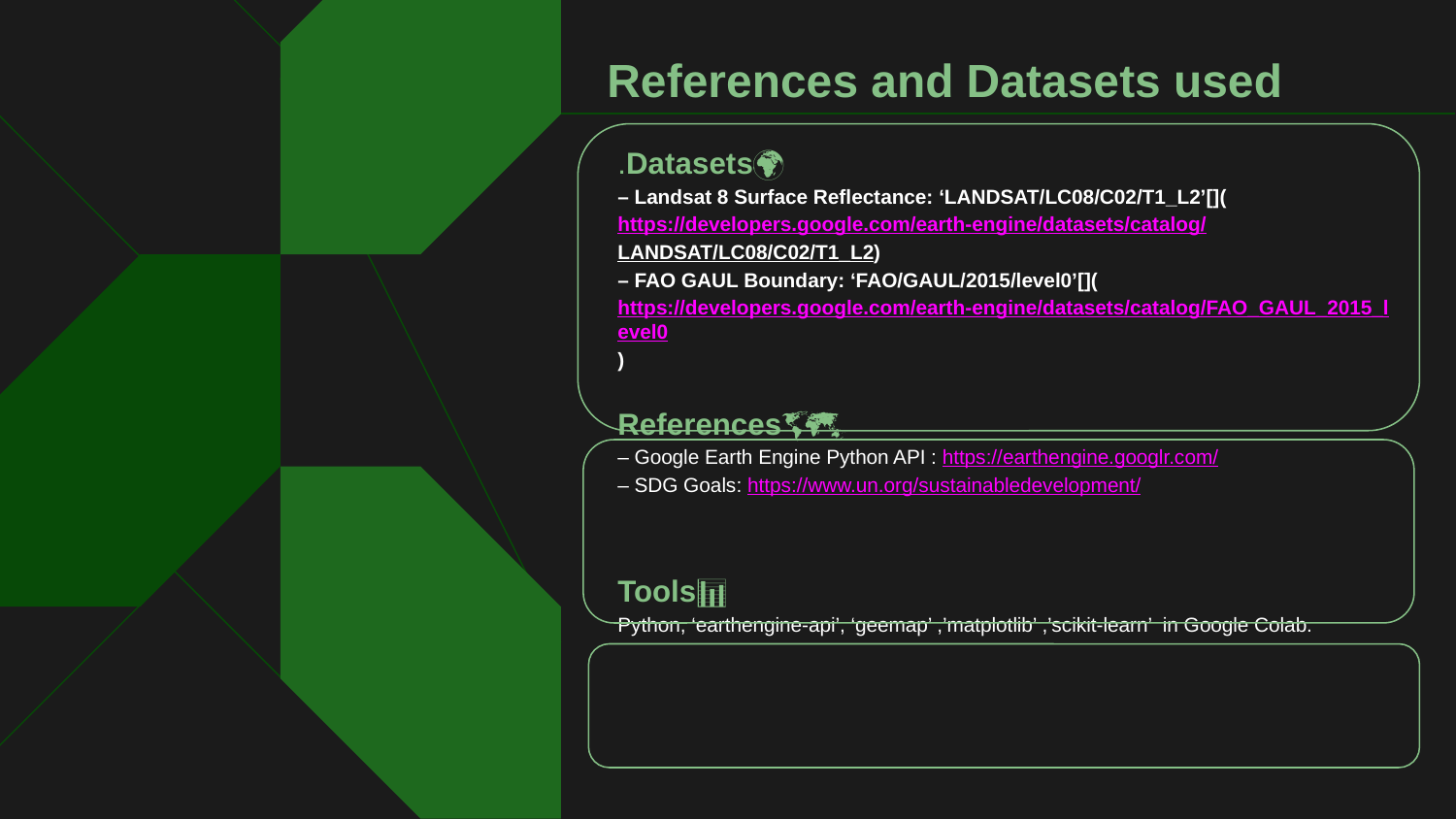

# References and Datasets used

.Datasets🌍
– Landsat 8 Surface Reflectance: ‘LANDSAT/LC08/C02/T1_L2’[](	https://developers.google.com/earth-engine/datasets/catalog/LANDSAT/LC08/C02/T1_L2)
– FAO GAUL Boundary: ‘FAO/GAUL/2015/level0’[](https://developers.google.com/earth-engine/datasets/catalog/FAO_GAUL_2015_level0)

References🗺️
– Google Earth Engine Python API : https://earthengine.googlr.com/
– SDG Goals: https://www.un.org/sustainabledevelopment/

Tools📊
Python, ‘earthengine-api’, ‘geemap’ ,’matplotlib’ ,’scikit-learn’  in Google Colab.